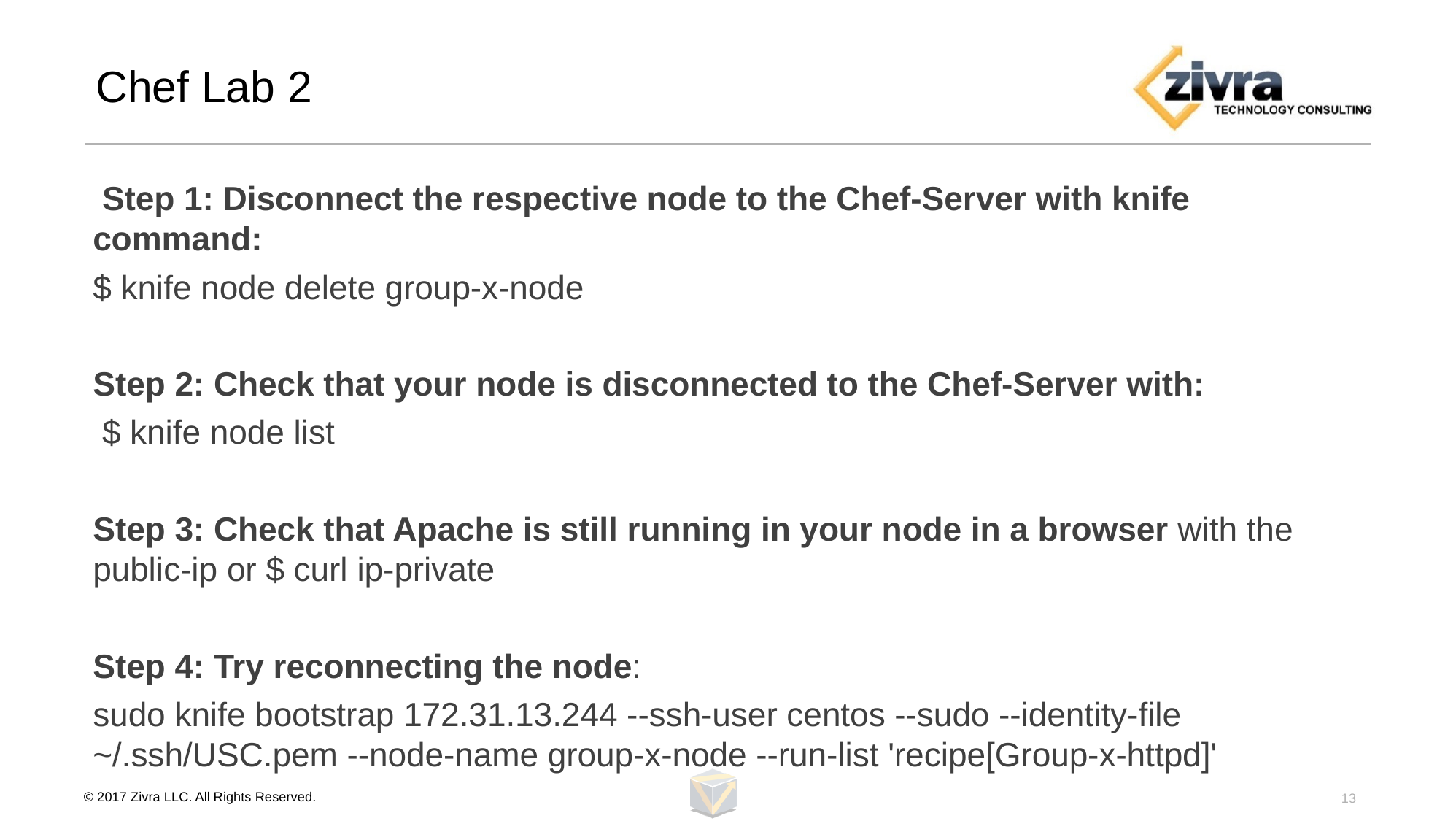

# Chef Lab 2

 Step 1: Disconnect the respective node to the Chef-Server with knife command:
$ knife node delete group-x-node

Step 2: Check that your node is disconnected to the Chef-Server with:
 $ knife node list

Step 3: Check that Apache is still running in your node in a browser with the public-ip or $ curl ip-private

Step 4: Try reconnecting the node:
sudo knife bootstrap 172.31.13.244 --ssh-user centos --sudo --identity-file ~/.ssh/USC.pem --node-name group-x-node --run-list 'recipe[Group-x-httpd]'

© 2017 Zivra LLC. All Rights Reserved.
13